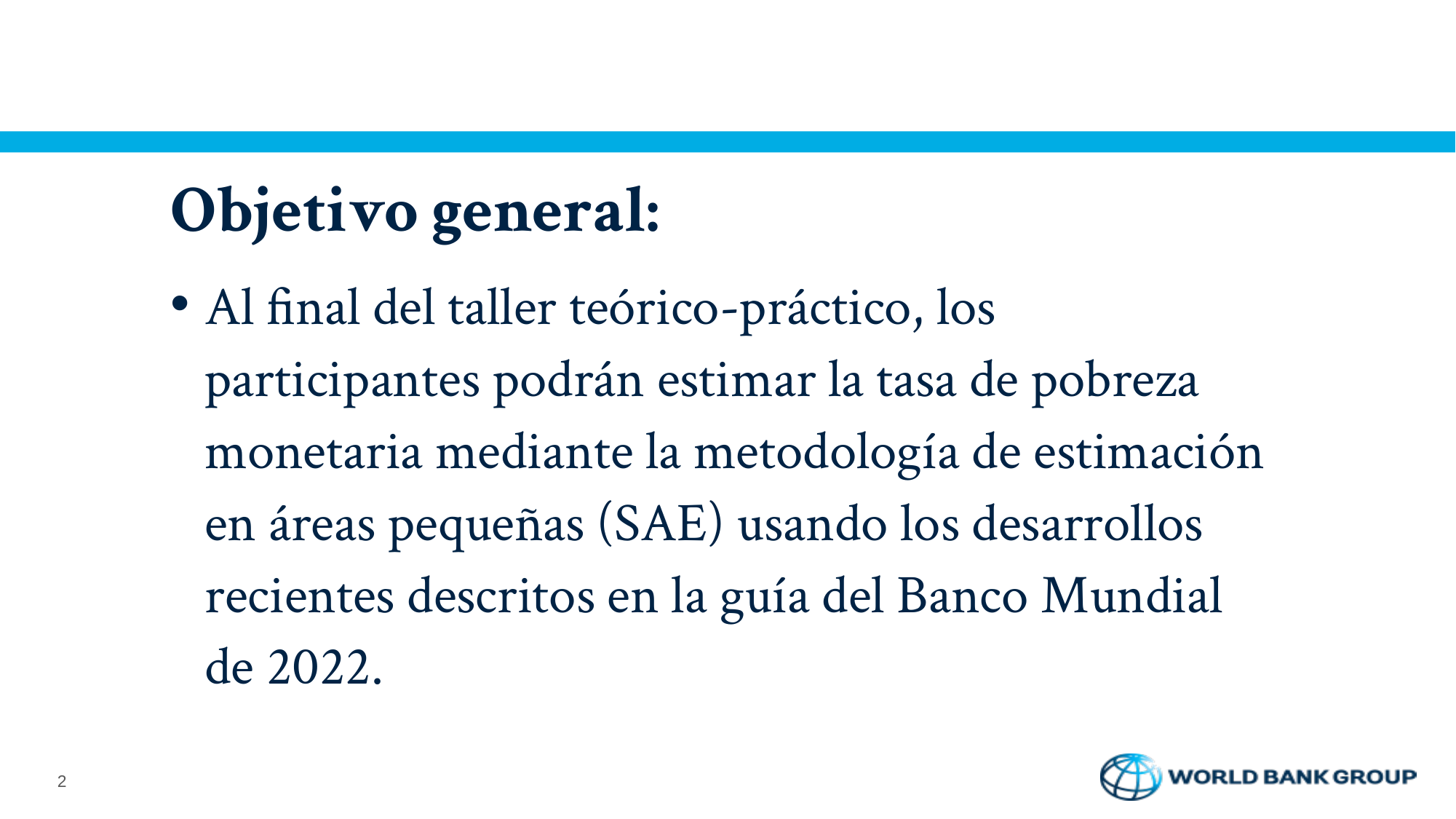

Objetivo general:
Al final del taller teórico-práctico, los participantes podrán estimar la tasa de pobreza monetaria mediante la metodología de estimación en áreas pequeñas (SAE) usando los desarrollos recientes descritos en la guía del Banco Mundial de 2022.

2